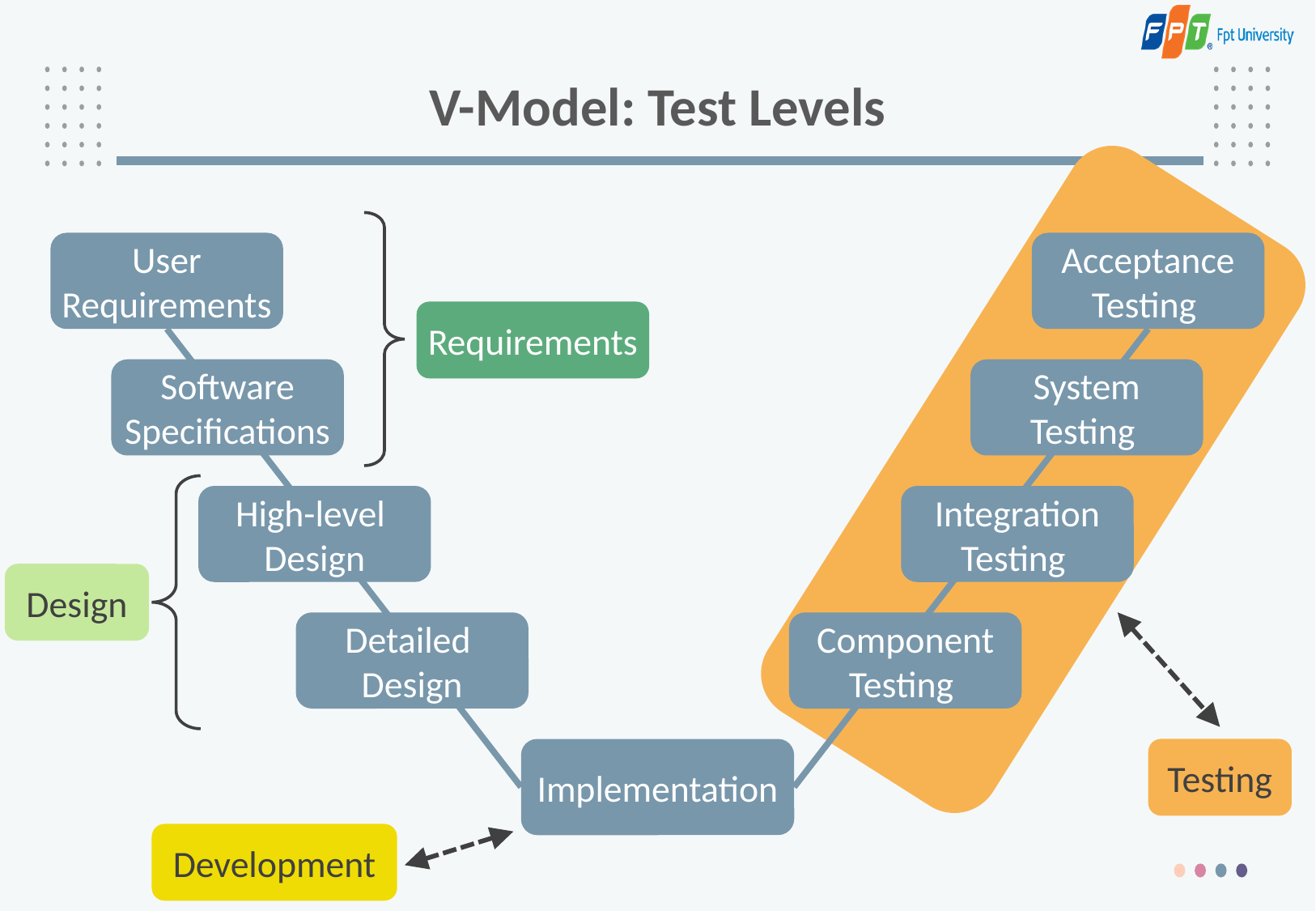

# V-Model: Test Levels

User Requirements
Acceptance
Testing
Requirements
Software Specifications
System
Testing

High-level
Design
Integration
Testing
Design
Detailed
Design
Component
Testing
Implementation
Testing
Development